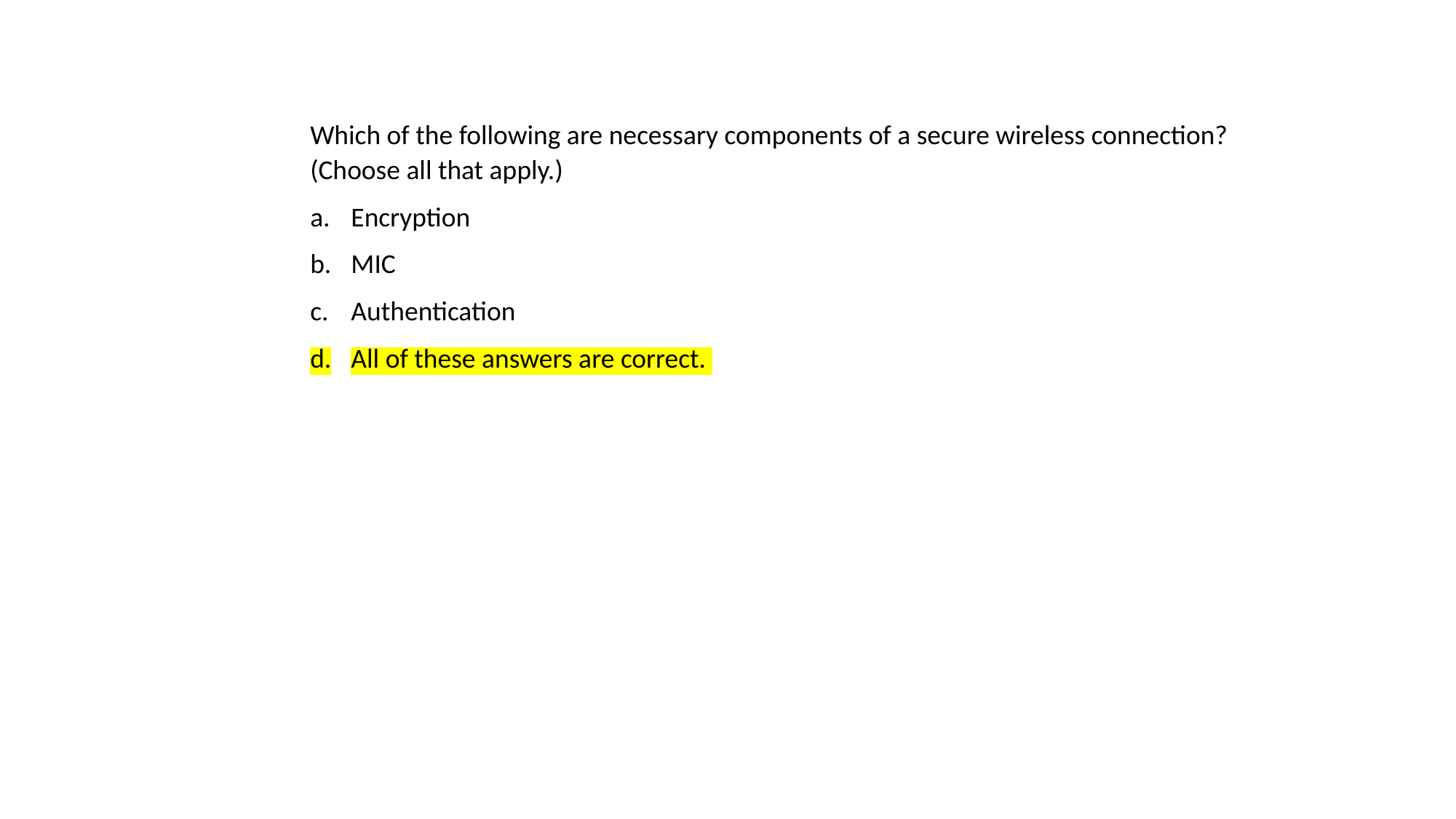

Which of the following are necessary components of a secure wireless connection? (Choose all that apply.)
Encryption
MIC
Authentication
All of these answers are correct.